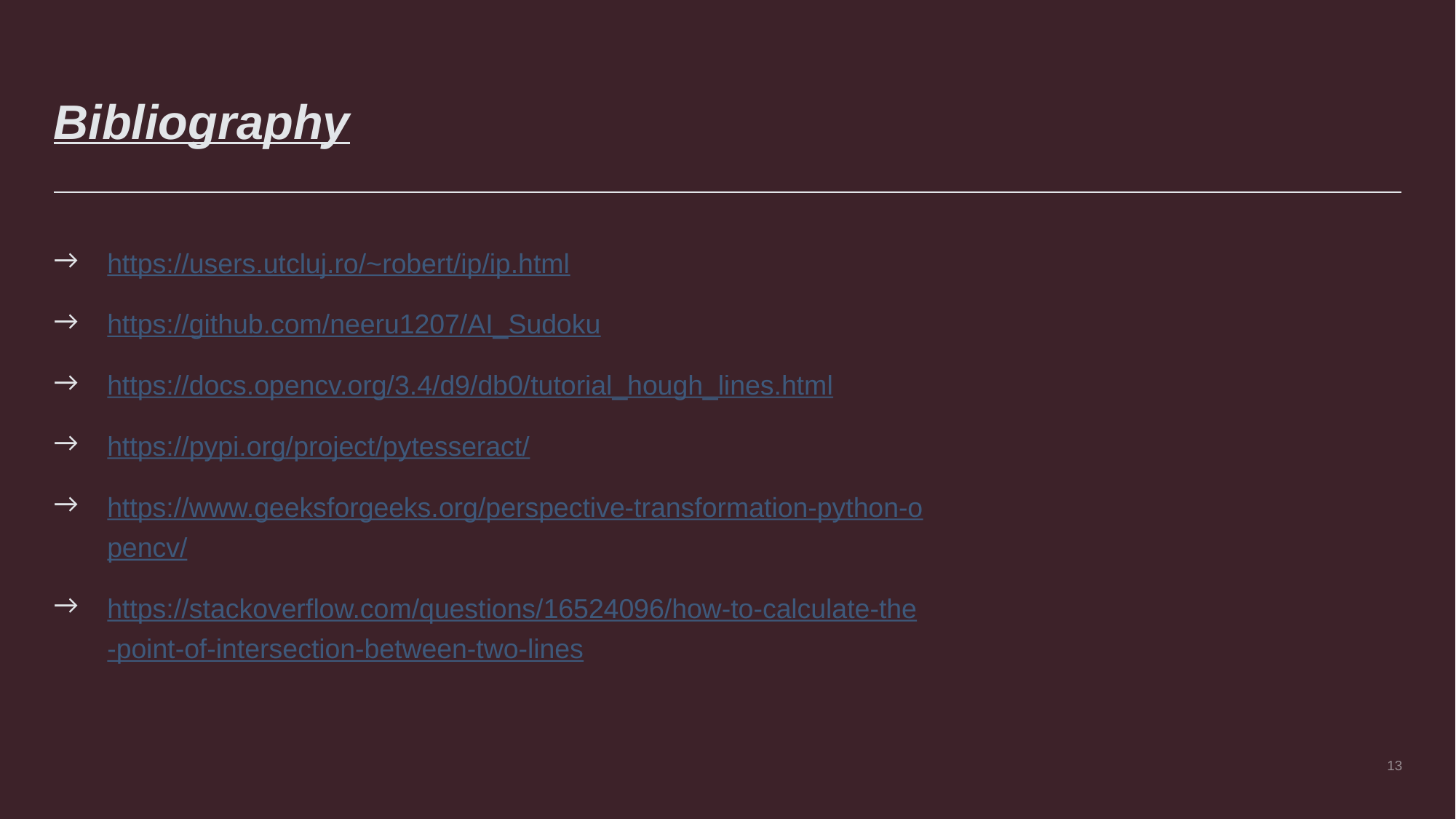

# Bibliography
https://users.utcluj.ro/~robert/ip/ip.html
https://github.com/neeru1207/AI_Sudoku
https://docs.opencv.org/3.4/d9/db0/tutorial_hough_lines.html
https://pypi.org/project/pytesseract/
https://www.geeksforgeeks.org/perspective-transformation-python-opencv/
https://stackoverflow.com/questions/16524096/how-to-calculate-the-point-of-intersection-between-two-lines

13